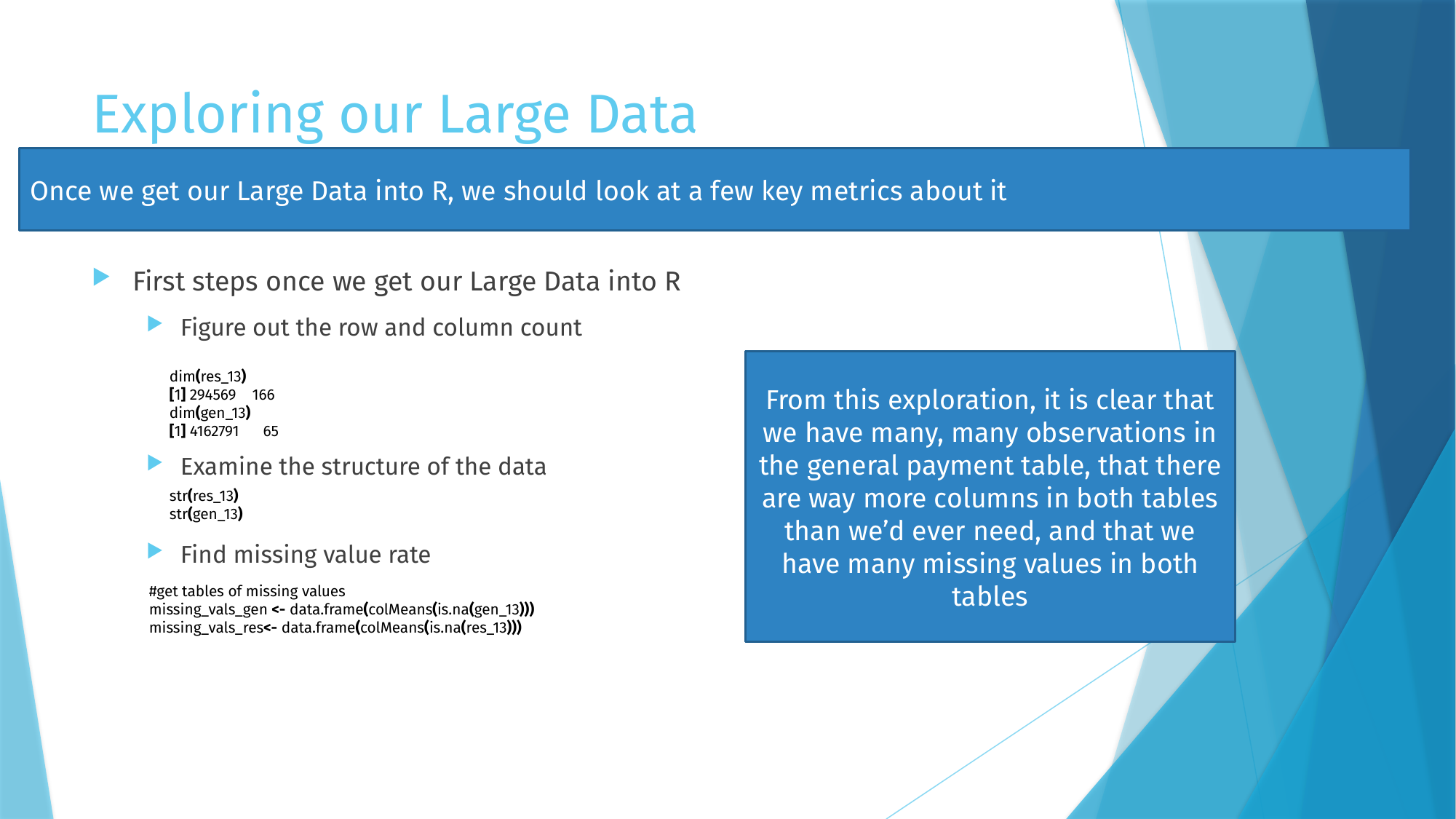

# Exploring our Large Data
Once we get our Large Data into R, we should look at a few key metrics about it
First steps once we get our Large Data into R
Figure out the row and column count

Examine the structure of the data

Find missing value rate
From this exploration, it is clear that we have many, many observations in the general payment table, that there are way more columns in both tables than we’d ever need, and that we have many missing values in both tables
dim(res_13)
[1] 294569    166
dim(gen_13)
[1] 4162791      65
str(res_13)
str(gen_13)
#get tables of missing values
missing_vals_gen <- data.frame(colMeans(is.na(gen_13)))
missing_vals_res<- data.frame(colMeans(is.na(res_13)))